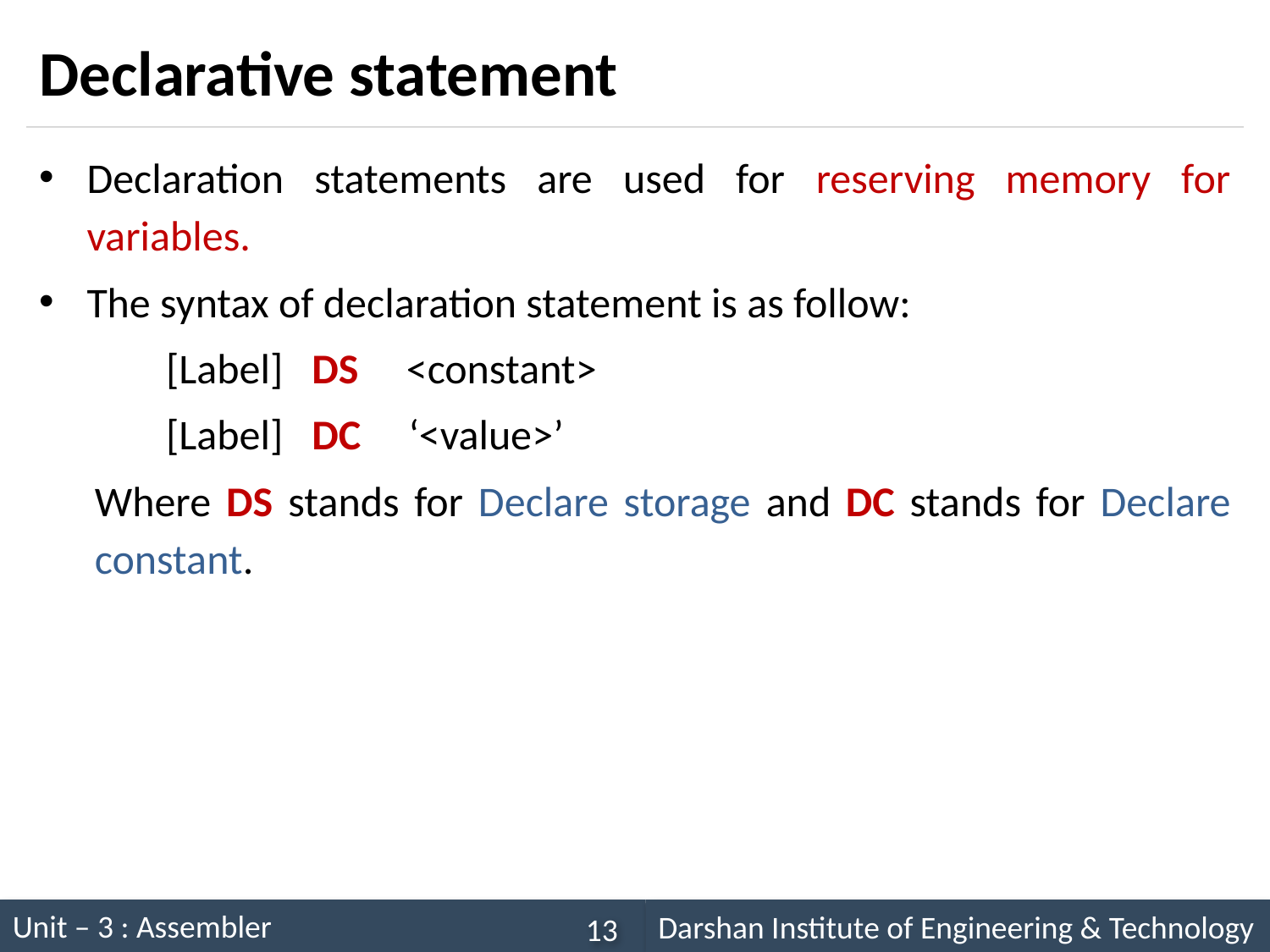

# Declarative statement
Declaration statements are used for reserving memory for variables.
The syntax of declaration statement is as follow:
	[Label]   DS     <constant>
	[Label]   DC     ‘<value>’
Where DS stands for Declare storage and DC stands for Declare constant.